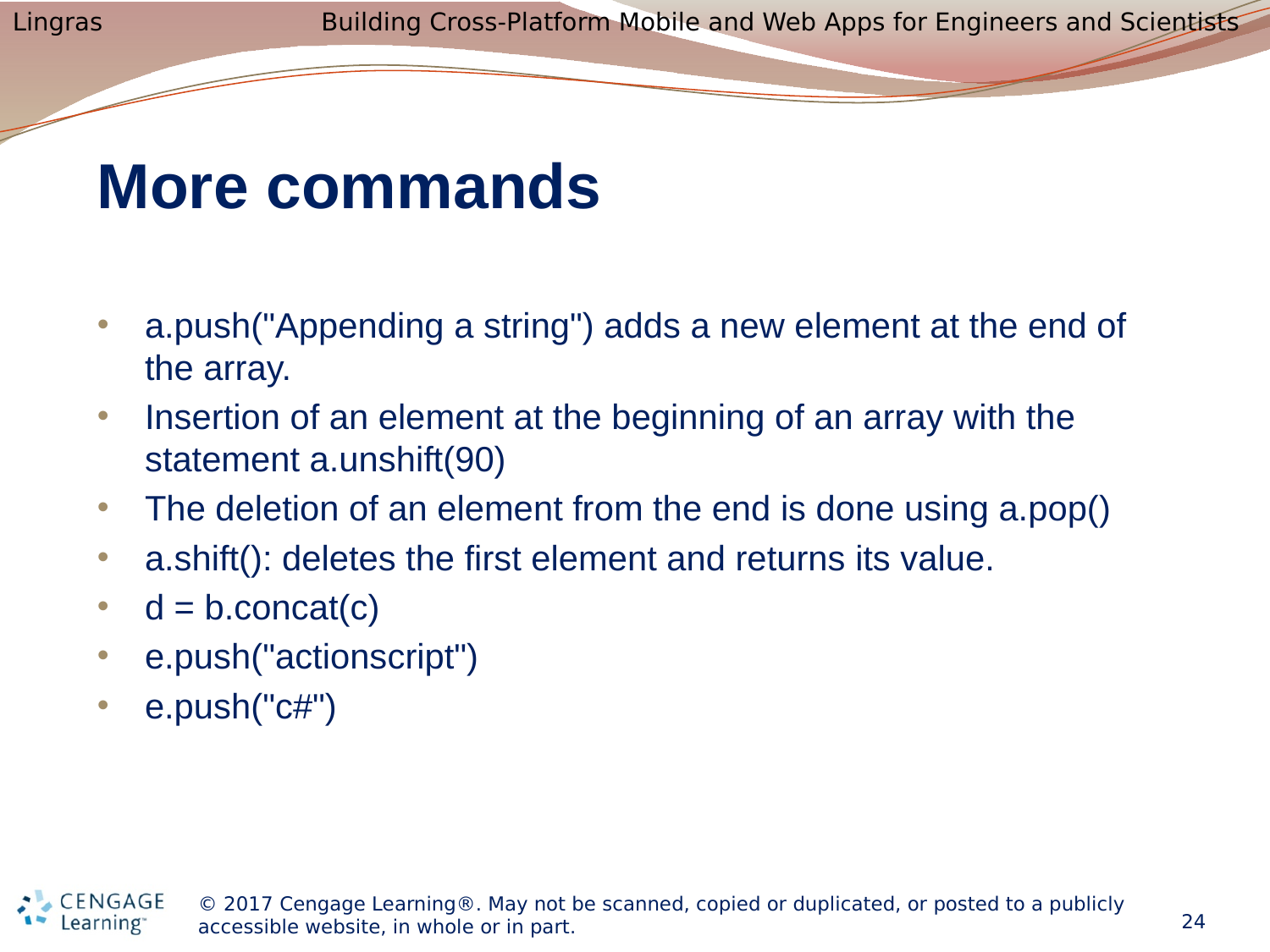

# More commands
a.push("Appending a string") adds a new element at the end of the array.
Insertion of an element at the beginning of an array with the statement a.unshift(90)
The deletion of an element from the end is done using a.pop()
a.shift(): deletes the first element and returns its value.
d = b.concat(c)
e.push("actionscript")
e.push("c#")

24
© 2017 Cengage Learning®. May not be scanned, copied or duplicated, or posted to a publicly accessible website, in whole or in part.